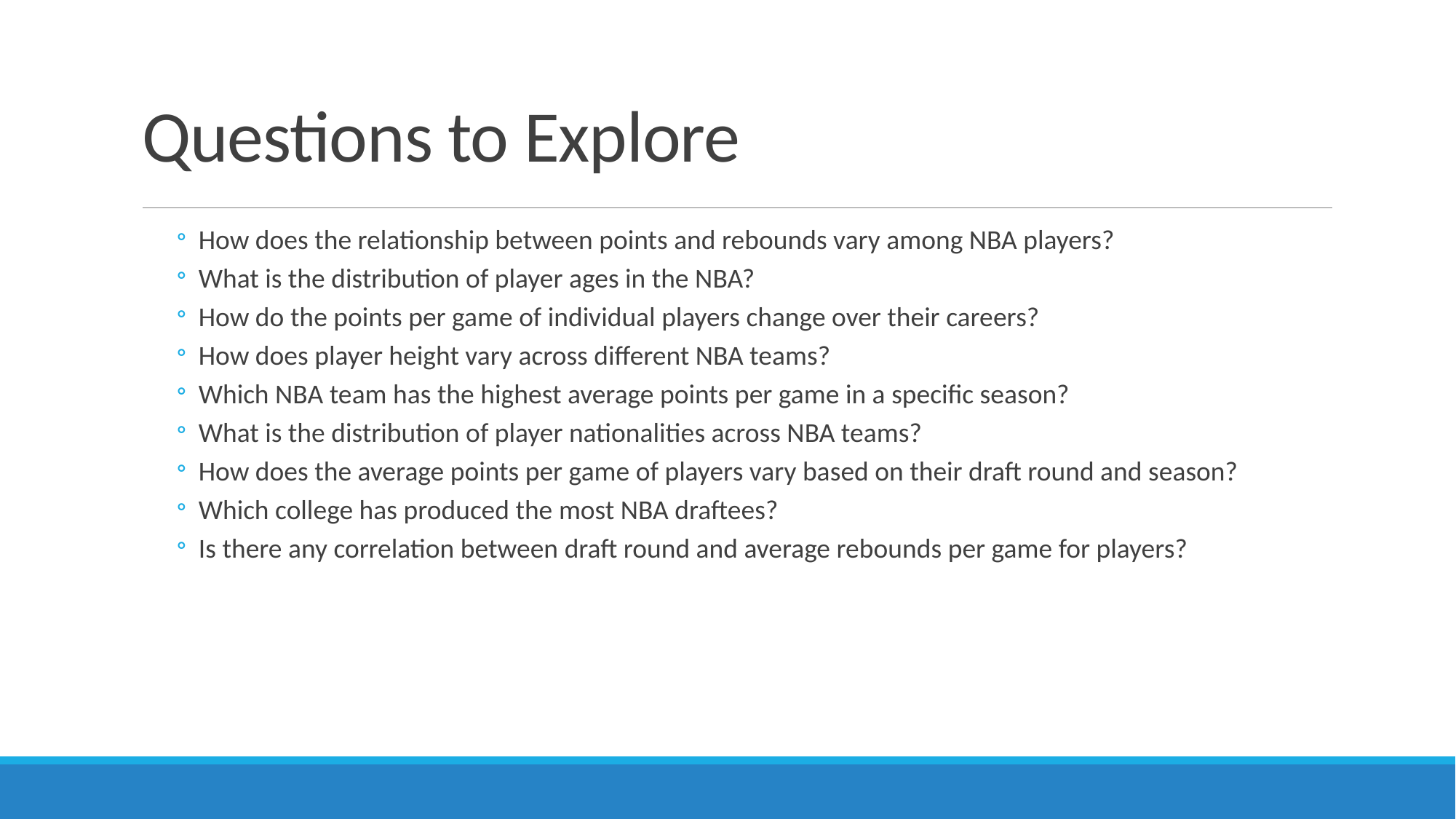

# Questions to Explore
How does the relationship between points and rebounds vary among NBA players?
What is the distribution of player ages in the NBA?
How do the points per game of individual players change over their careers?
How does player height vary across different NBA teams?
Which NBA team has the highest average points per game in a specific season?
What is the distribution of player nationalities across NBA teams?
How does the average points per game of players vary based on their draft round and season?
Which college has produced the most NBA draftees?
Is there any correlation between draft round and average rebounds per game for players?